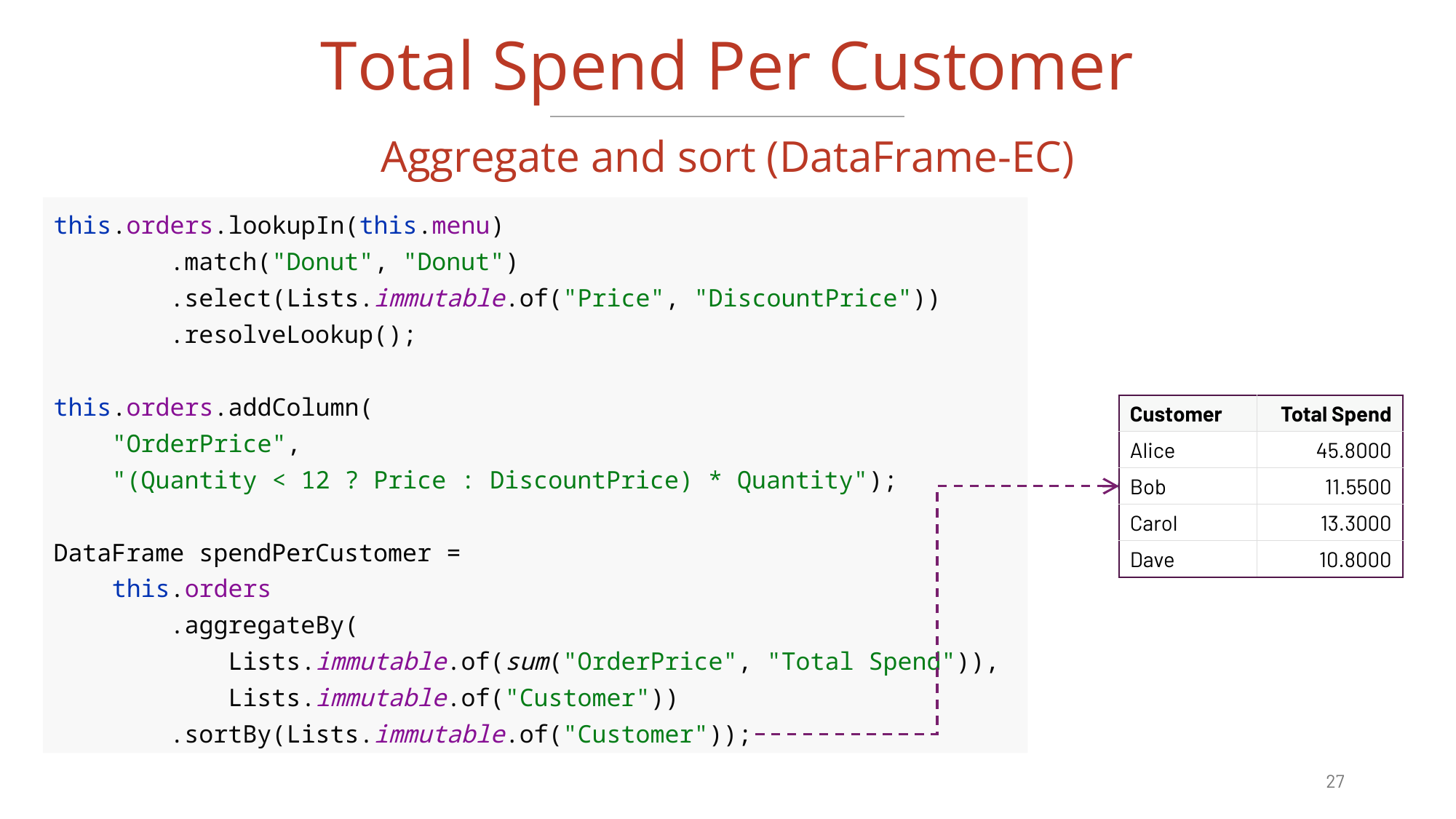

# Total Spend Per Customer
Aggregate and sort (DataFrame-EC)
this.orders.lookupIn(this.menu)
        .match("Donut", "Donut")
        .select(Lists.immutable.of("Price", "DiscountPrice"))
        .resolveLookup();
this.orders.addColumn(
    "OrderPrice",
    "(Quantity < 12 ? Price : DiscountPrice) * Quantity");
DataFrame spendPerCustomer =
    this.orders
        .aggregateBy(
            Lists.immutable.of(sum("OrderPrice", "Total Spend")),
            Lists.immutable.of("Customer"))
        .sortBy(Lists.immutable.of("Customer"));
| Customer | Total Spend |
| --- | --- |
| Alice | 45.8000 |
| Bob | 11.5500 |
| Carol | 13.3000 |
| Dave | 10.8000 |

27